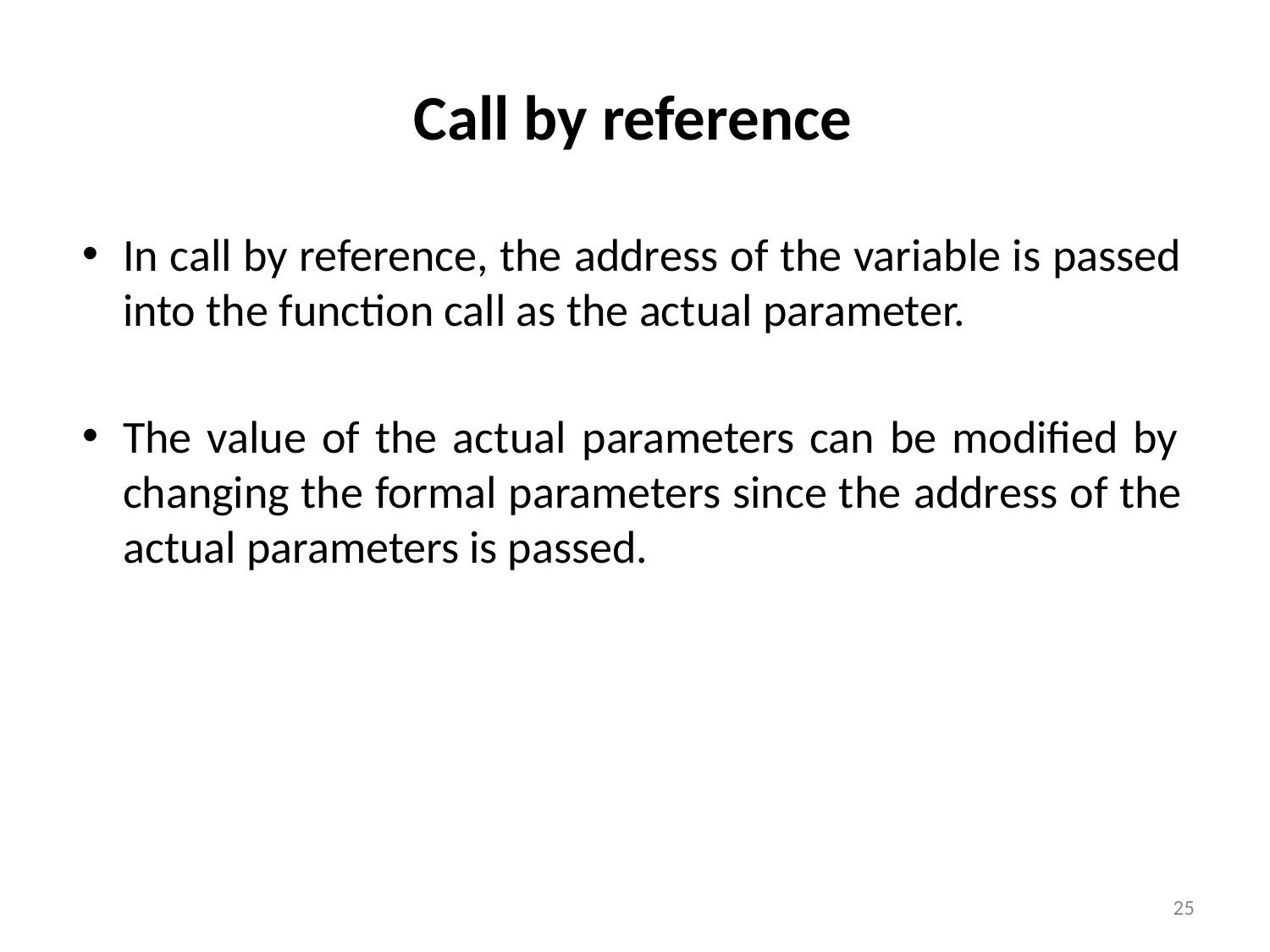

# Call by reference
In call by reference, the address of the variable is passed  into the function call as the actual parameter.

The value of the actual parameters can be modified by  changing the formal parameters since the address of the  actual parameters is passed.
25